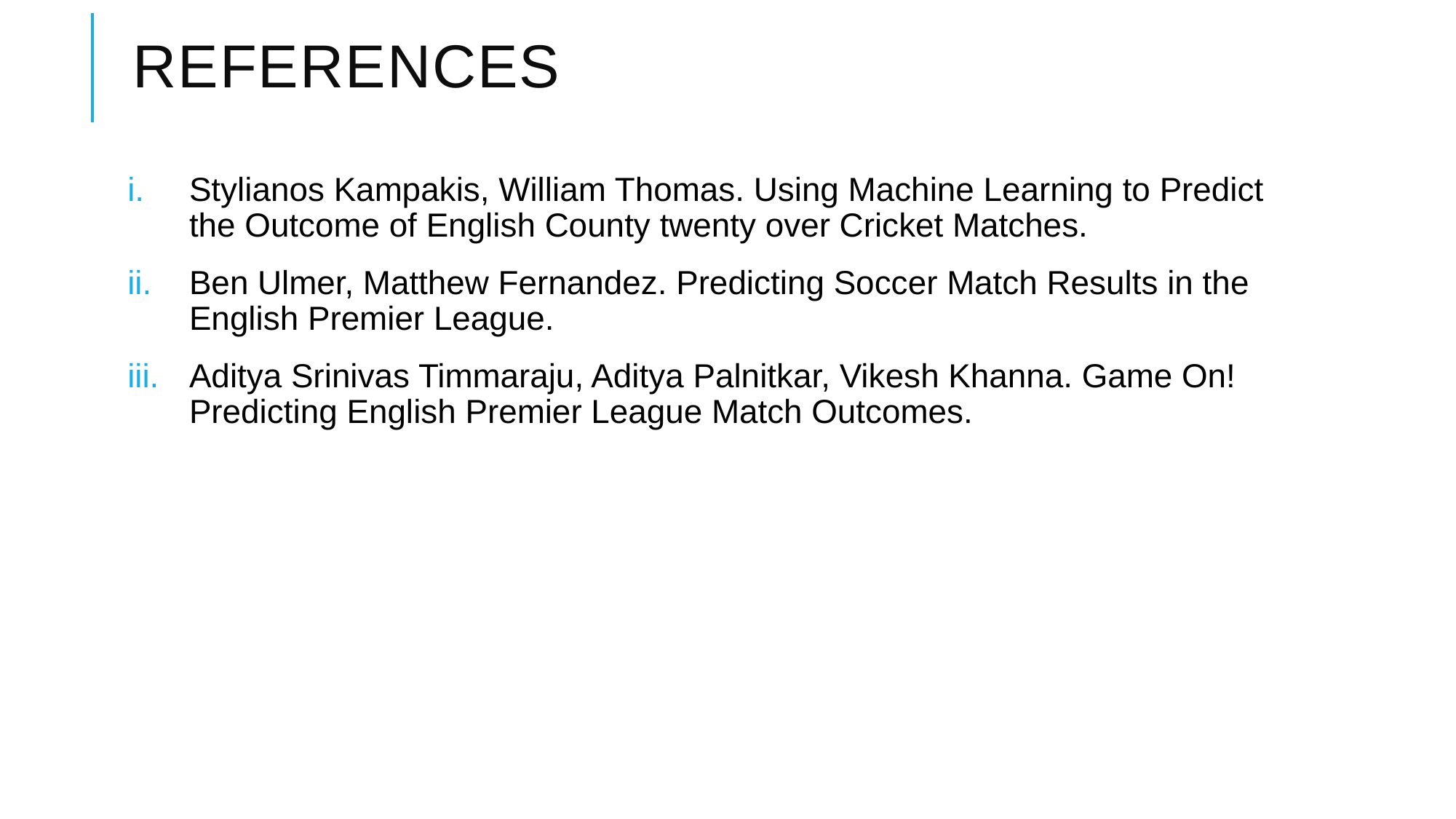

# References
Stylianos Kampakis, William Thomas. Using Machine Learning to Predict the Outcome of English County twenty over Cricket Matches.
Ben Ulmer, Matthew Fernandez. Predicting Soccer Match Results in the English Premier League.
Aditya Srinivas Timmaraju, Aditya Palnitkar, Vikesh Khanna. Game On! Predicting English Premier League Match Outcomes.